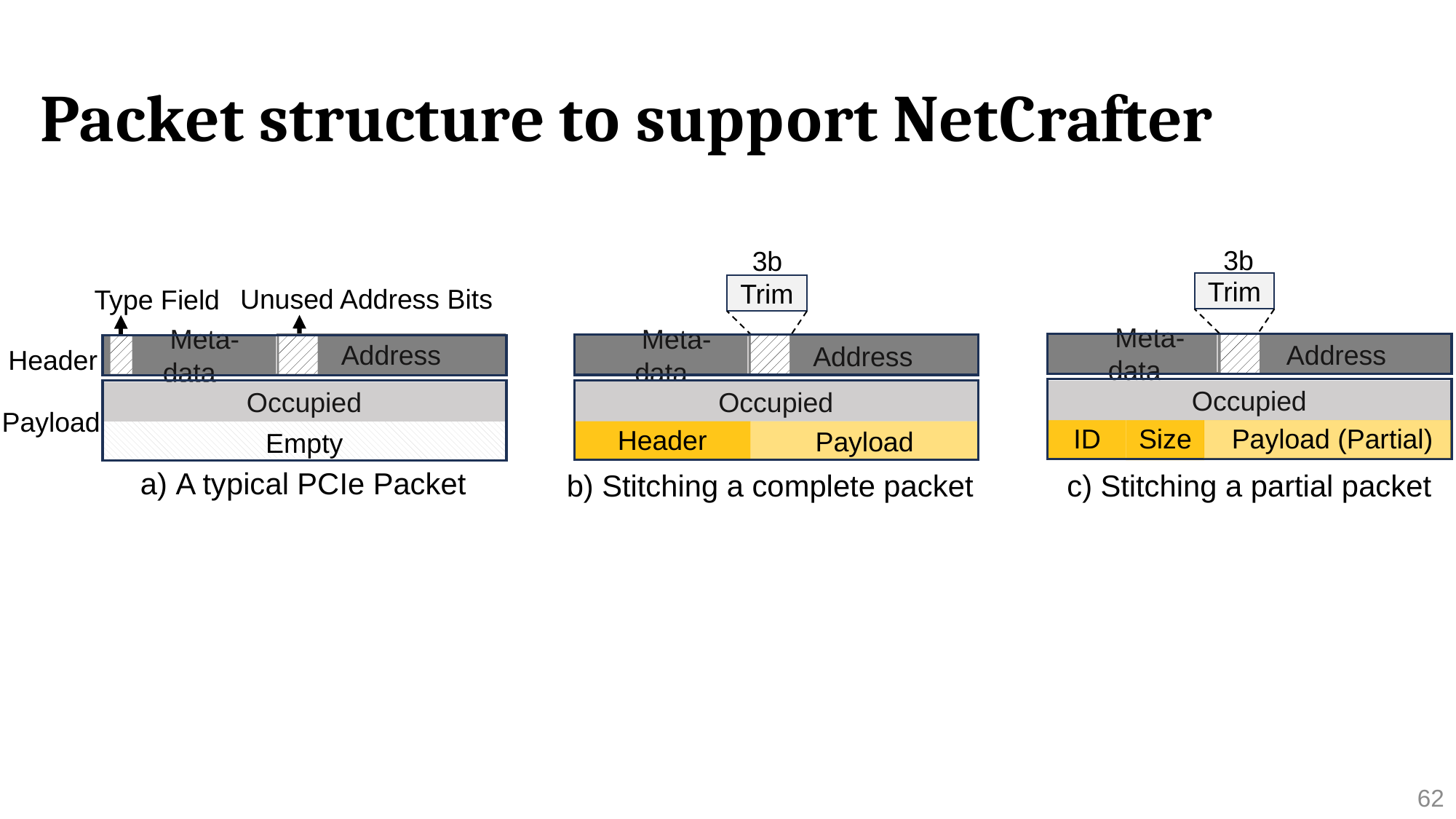

# Packet structure to support NetCrafter
3b
3b
Trim
Trim
Unused Address Bits
Type Field

 Header

Address
    Meta-data

Address

    Meta-data

    Meta-data

Address

Occupied

Occupied
Occupied

Empty
Payload
ID
Size
Payload (Partial)
Header

Payload

a) A typical PCIe Packet
b) Stitching a complete packet
c) Stitching a partial packet
62